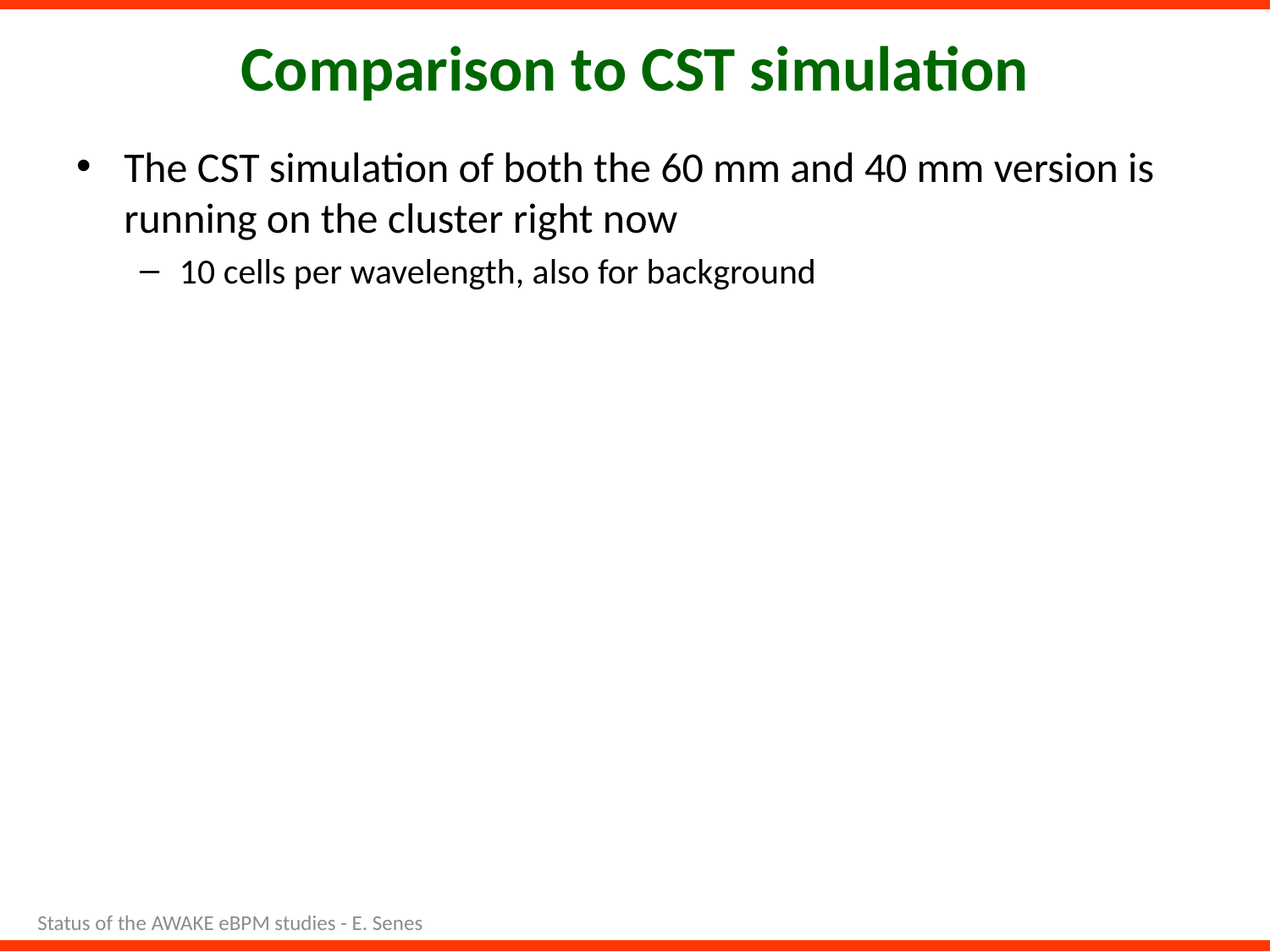

# Comparison to CST simulation
The CST simulation of both the 60 mm and 40 mm version is running on the cluster right now
10 cells per wavelength, also for background

Status of the AWAKE eBPM studies - E. Senes